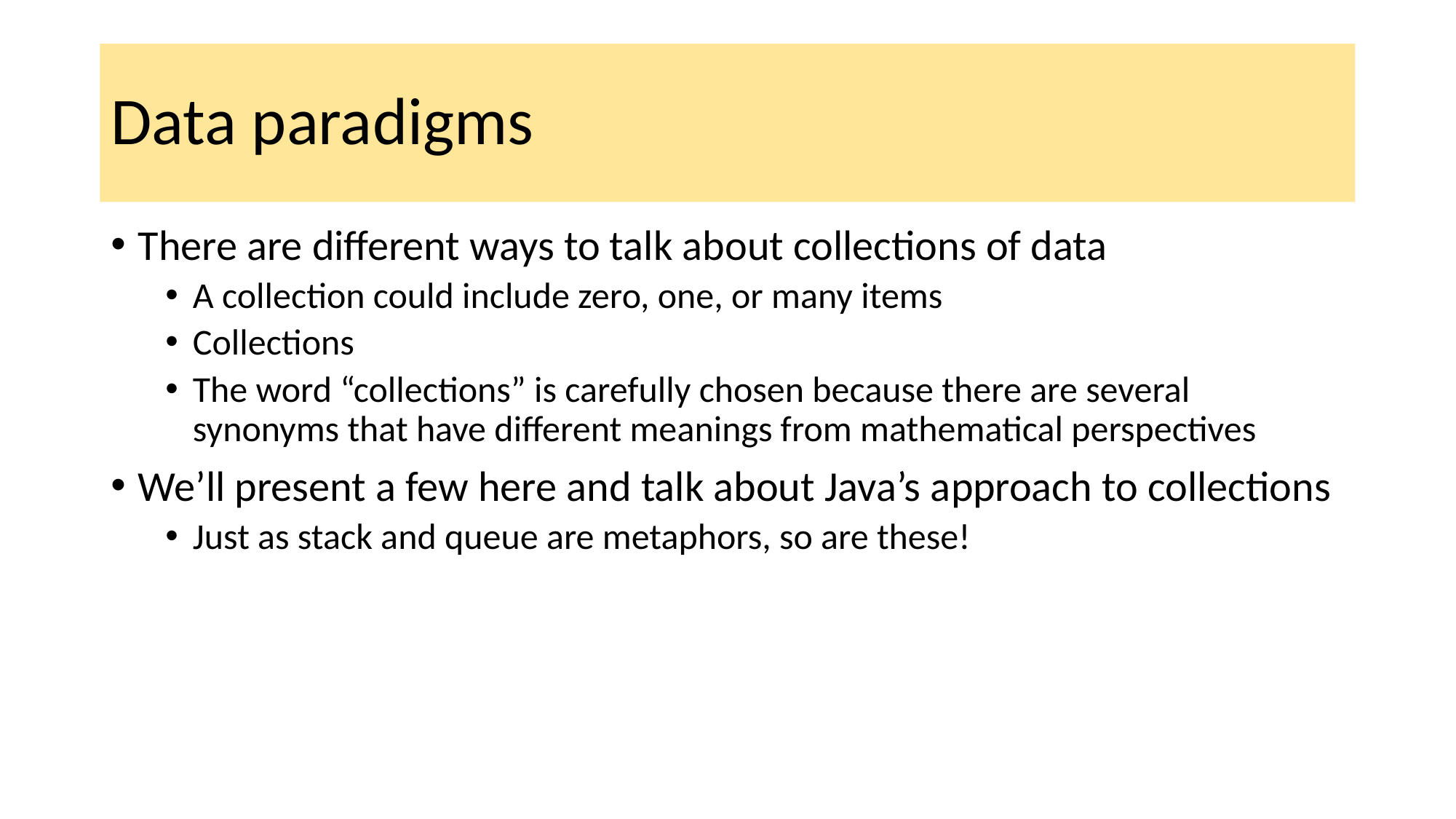

# Data paradigms
There are different ways to talk about collections of data
A collection could include zero, one, or many items
Collections
The word “collections” is carefully chosen because there are several synonyms that have different meanings from mathematical perspectives
We’ll present a few here and talk about Java’s approach to collections
Just as stack and queue are metaphors, so are these!